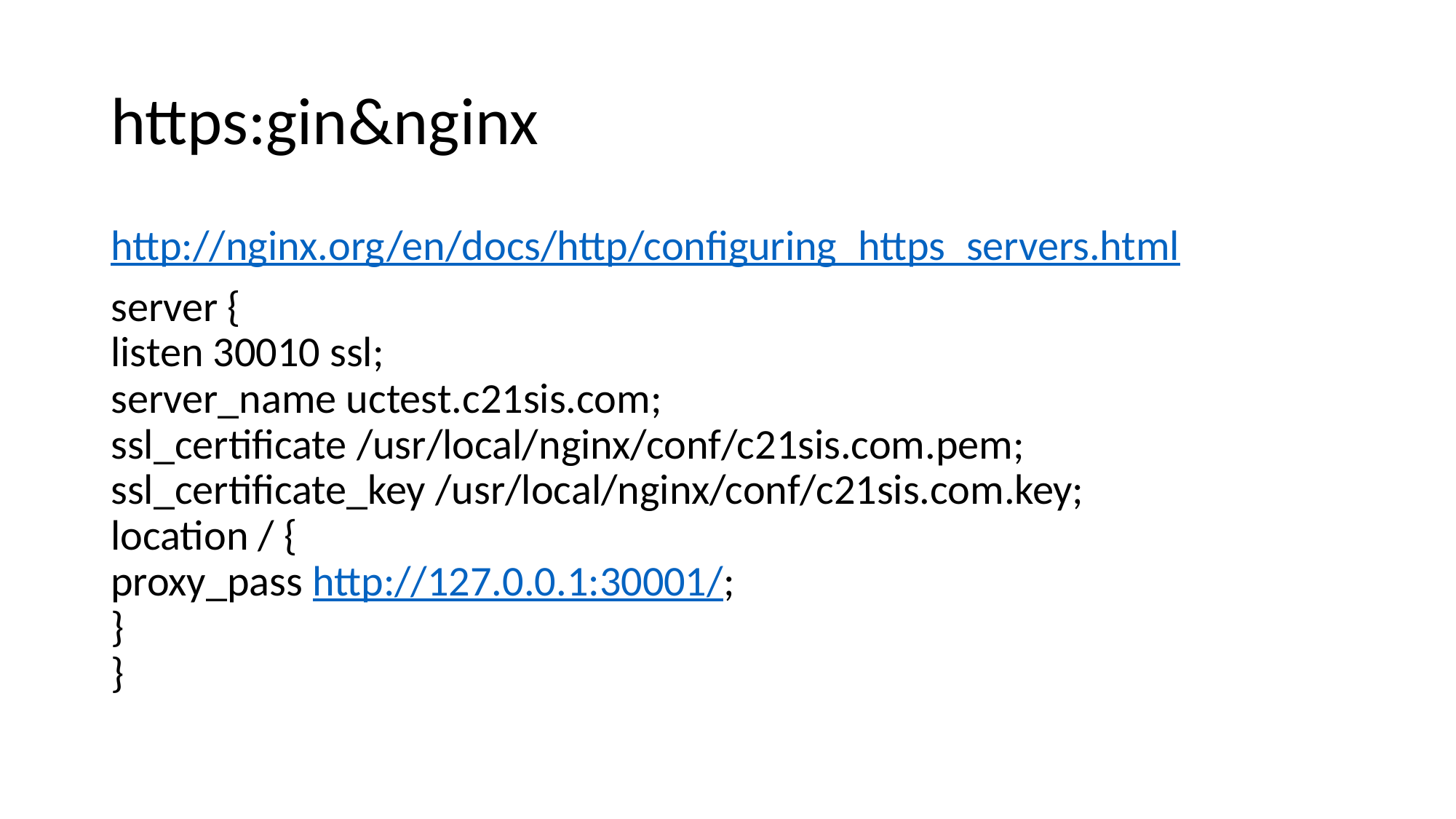

# https:gin&nginx
http://nginx.org/en/docs/http/configuring_https_servers.html
server {
listen 30010 ssl;
server_name uctest.c21sis.com;
ssl_certificate /usr/local/nginx/conf/c21sis.com.pem;
ssl_certificate_key /usr/local/nginx/conf/c21sis.com.key;
location / {
proxy_pass http://127.0.0.1:30001/;
}
}